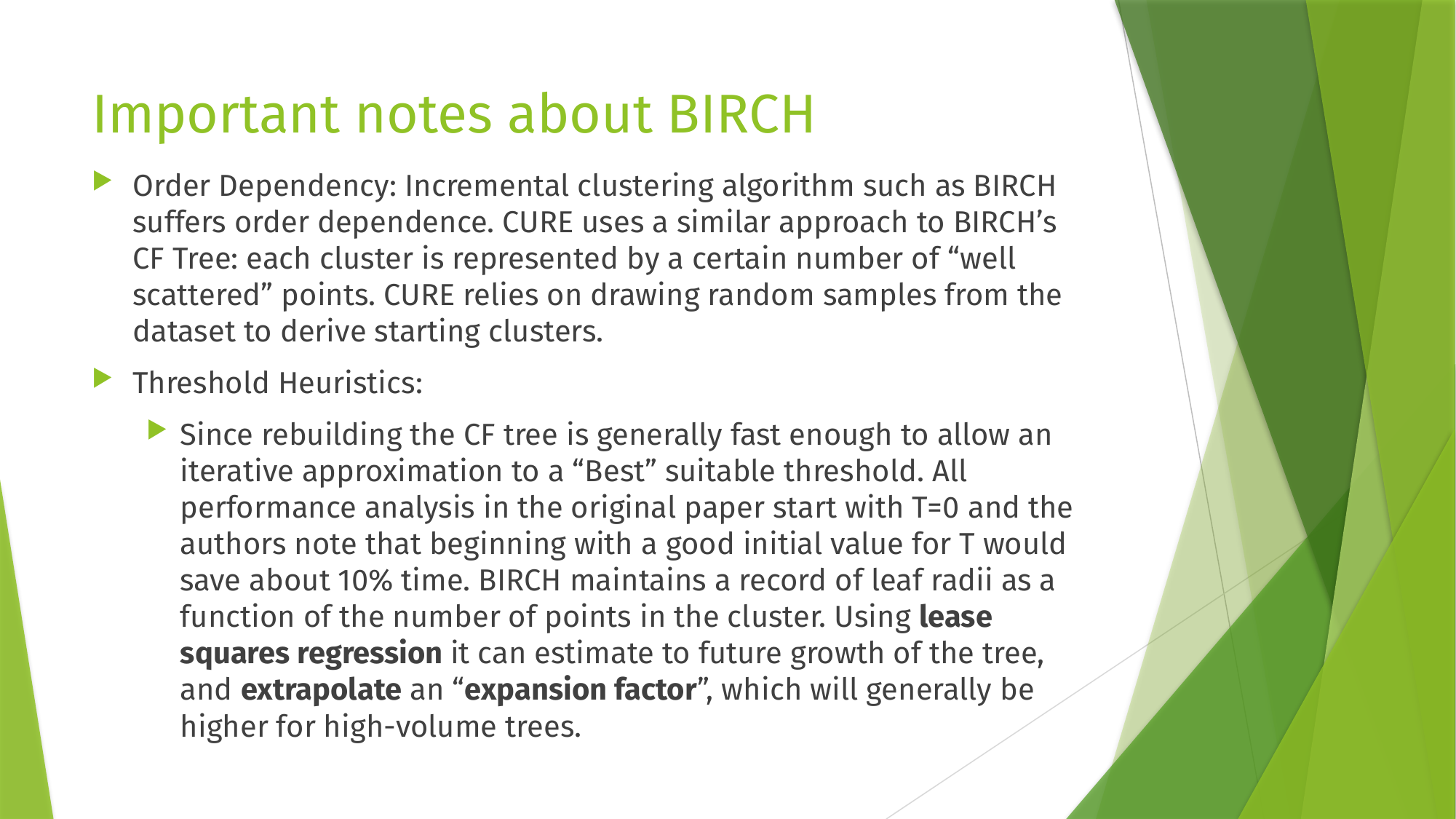

# Important notes about BIRCH
Order Dependency: Incremental clustering algorithm such as BIRCH suffers order dependence. CURE uses a similar approach to BIRCH’s CF Tree: each cluster is represented by a certain number of “well scattered” points. CURE relies on drawing random samples from the dataset to derive starting clusters.
Threshold Heuristics:
Since rebuilding the CF tree is generally fast enough to allow an iterative approximation to a “Best” suitable threshold. All performance analysis in the original paper start with T=0 and the authors note that beginning with a good initial value for T would save about 10% time. BIRCH maintains a record of leaf radii as a function of the number of points in the cluster. Using lease squares regression it can estimate to future growth of the tree, and extrapolate an “expansion factor”, which will generally be higher for high-volume trees.